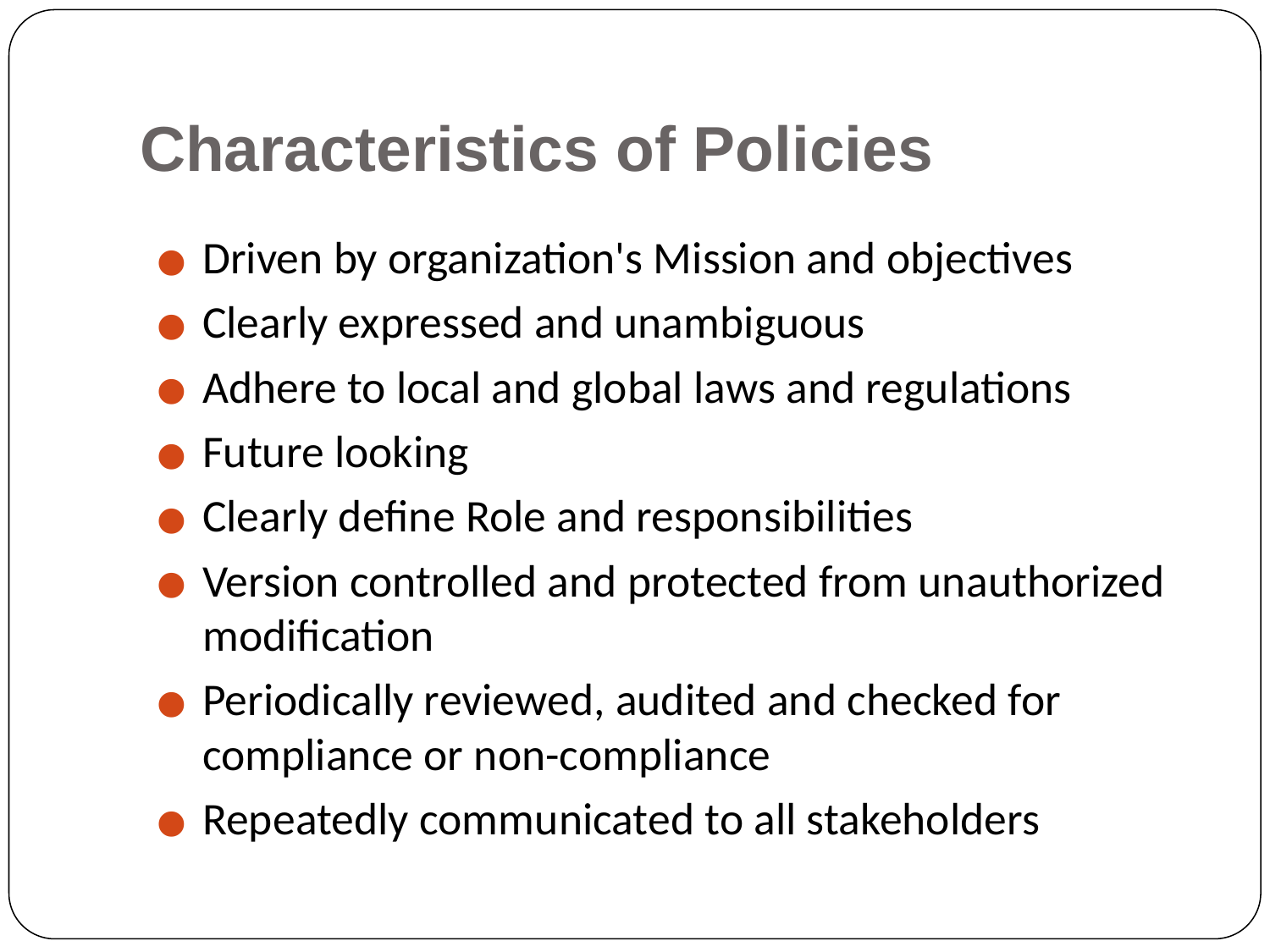

# Characteristics of Policies
Driven by organization's Mission and objectives
Clearly expressed and unambiguous
Adhere to local and global laws and regulations
Future looking
Clearly define Role and responsibilities
Version controlled and protected from unauthorized modification
Periodically reviewed, audited and checked for compliance or non-compliance
Repeatedly communicated to all stakeholders